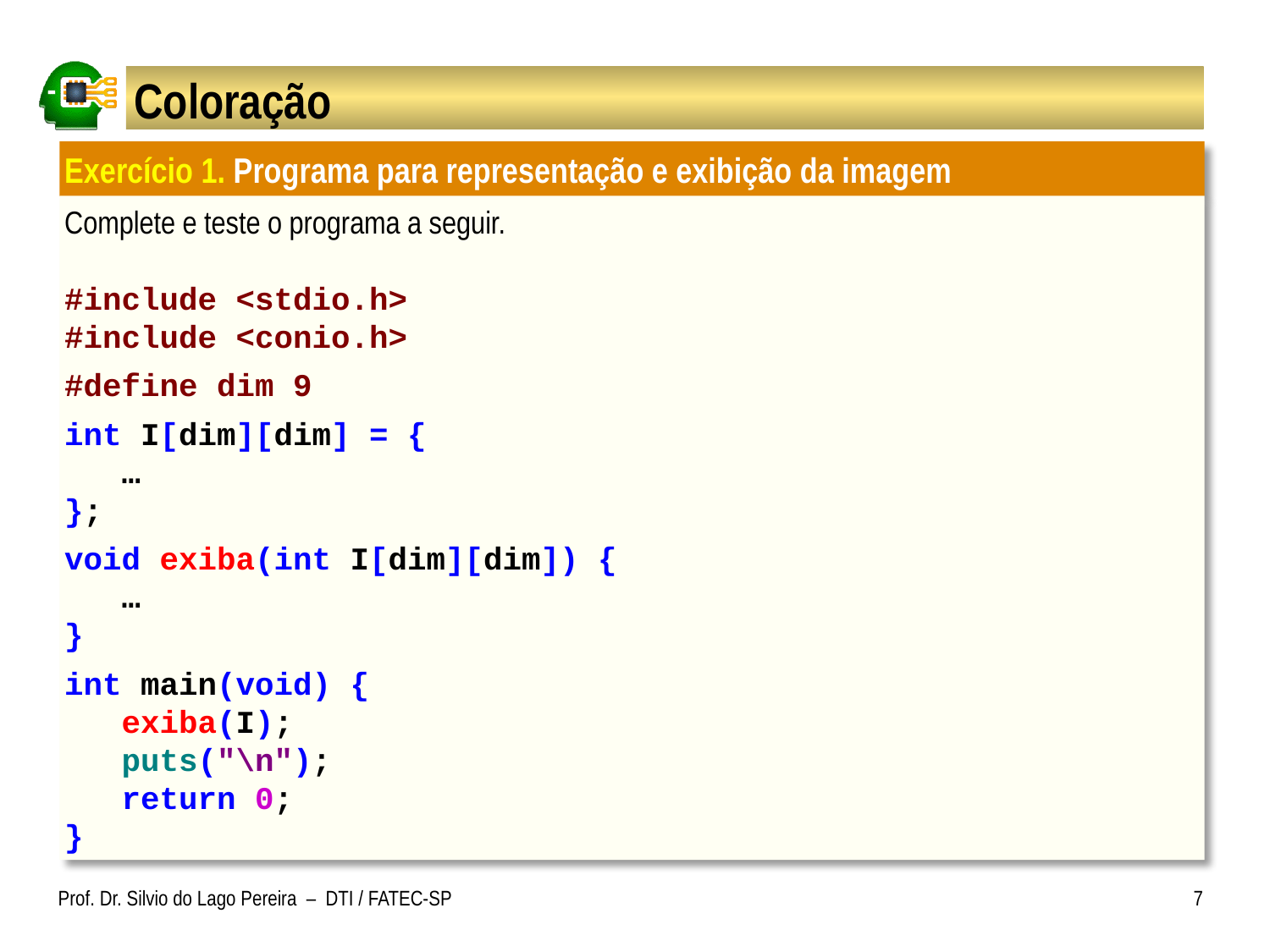

# Coloração
Exercício 1. Programa para representação e exibição da imagem
Complete e teste o programa a seguir.

#include <stdio.h>
#include <conio.h>
#define dim 9
int I[dim][dim] = {
   …
};
void exiba(int I[dim][dim]) {
   …
}
int main(void) {
   exiba(I);
   puts("\n");
   return 0;
}
Prof. Dr. Silvio do Lago Pereira  –  DTI / FATEC-SP
7